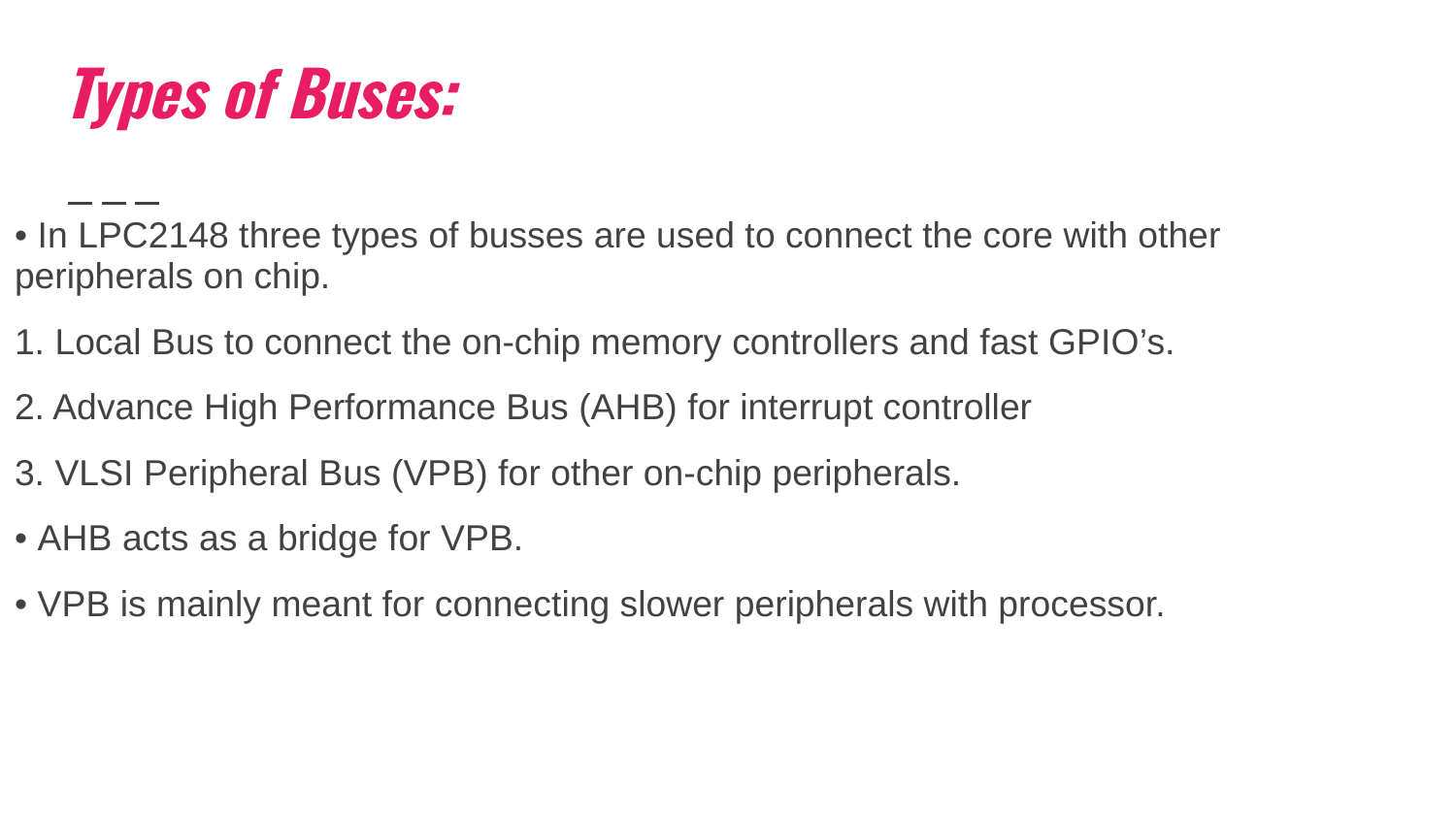

# Types of Buses:
• In LPC2148 three types of busses are used to connect the core with other peripherals on chip.
1. Local Bus to connect the on-chip memory controllers and fast GPIO’s.
2. Advance High Performance Bus (AHB) for interrupt controller
3. VLSI Peripheral Bus (VPB) for other on-chip peripherals.
• AHB acts as a bridge for VPB.
• VPB is mainly meant for connecting slower peripherals with processor.